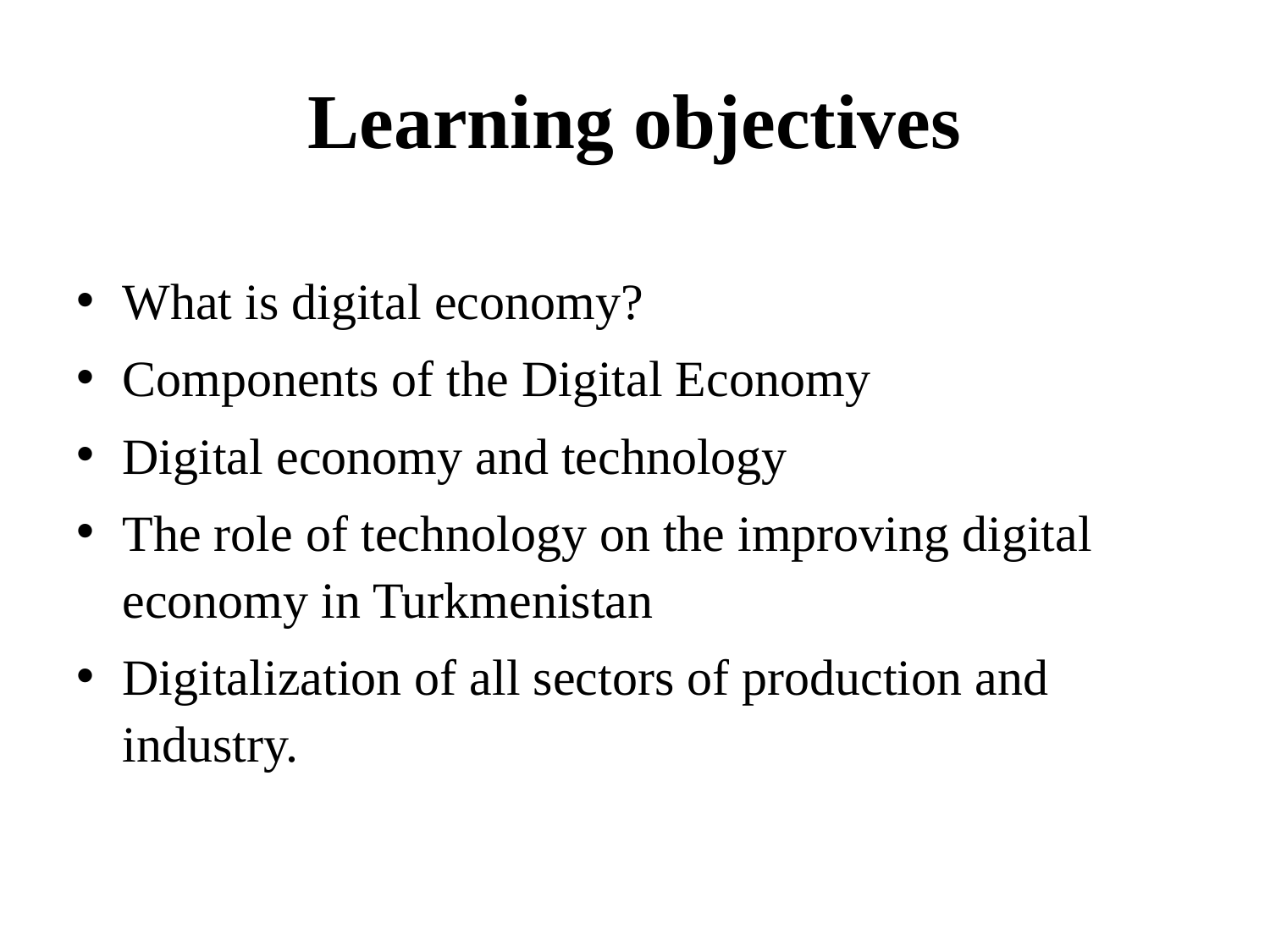

# Learning objectives
What is digital economy?
Components of the Digital Economy
Digital economy and technology
The role of technology on the improving digital economy in Turkmenistan
Digitalization of all sectors of production and industry.